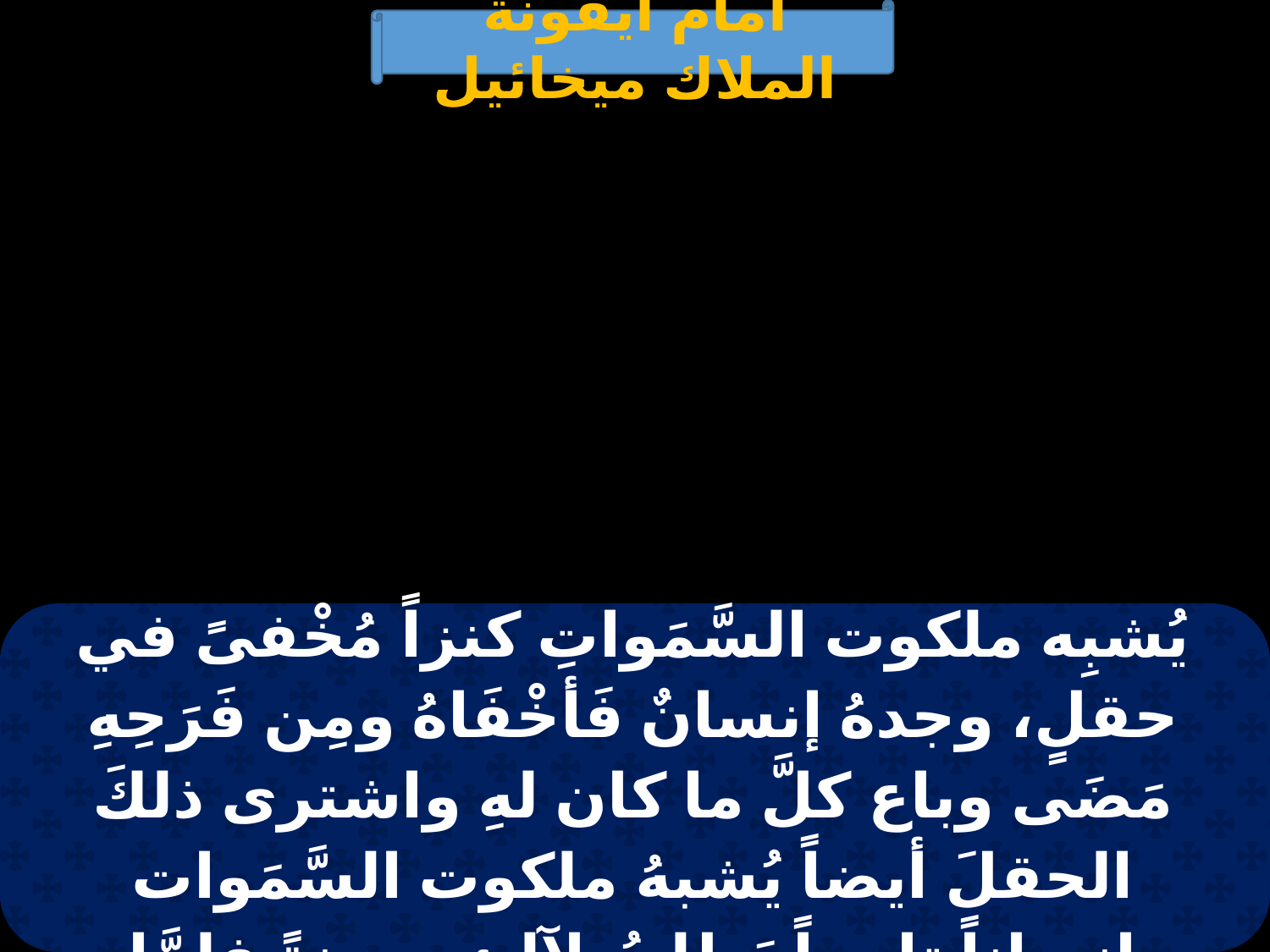

أمام أيقونة الملاك ميخائيل
| يُشبِه ملكوت السَّمَواتِ كنزاً مُخْفىً في حقلٍ، وجدهُ إنسانٌ فَأخْفَاهُ ومِن فَرَحِهِ مَضَى وباع كلَّ ما كان لهِ واشترى ذلكَ الحقلَ أيضاً يُشبهُ ملكوت السَّمَوات إنساناً تاجراً يَطلبُ لآلِئ حسنةً فلمَّا وجَد لؤلؤةً واحدةً كثيرة الثَّمنِ، مضَى وبَاعَ كُلَّ ما كان لهُ واشـتراها |
| --- |